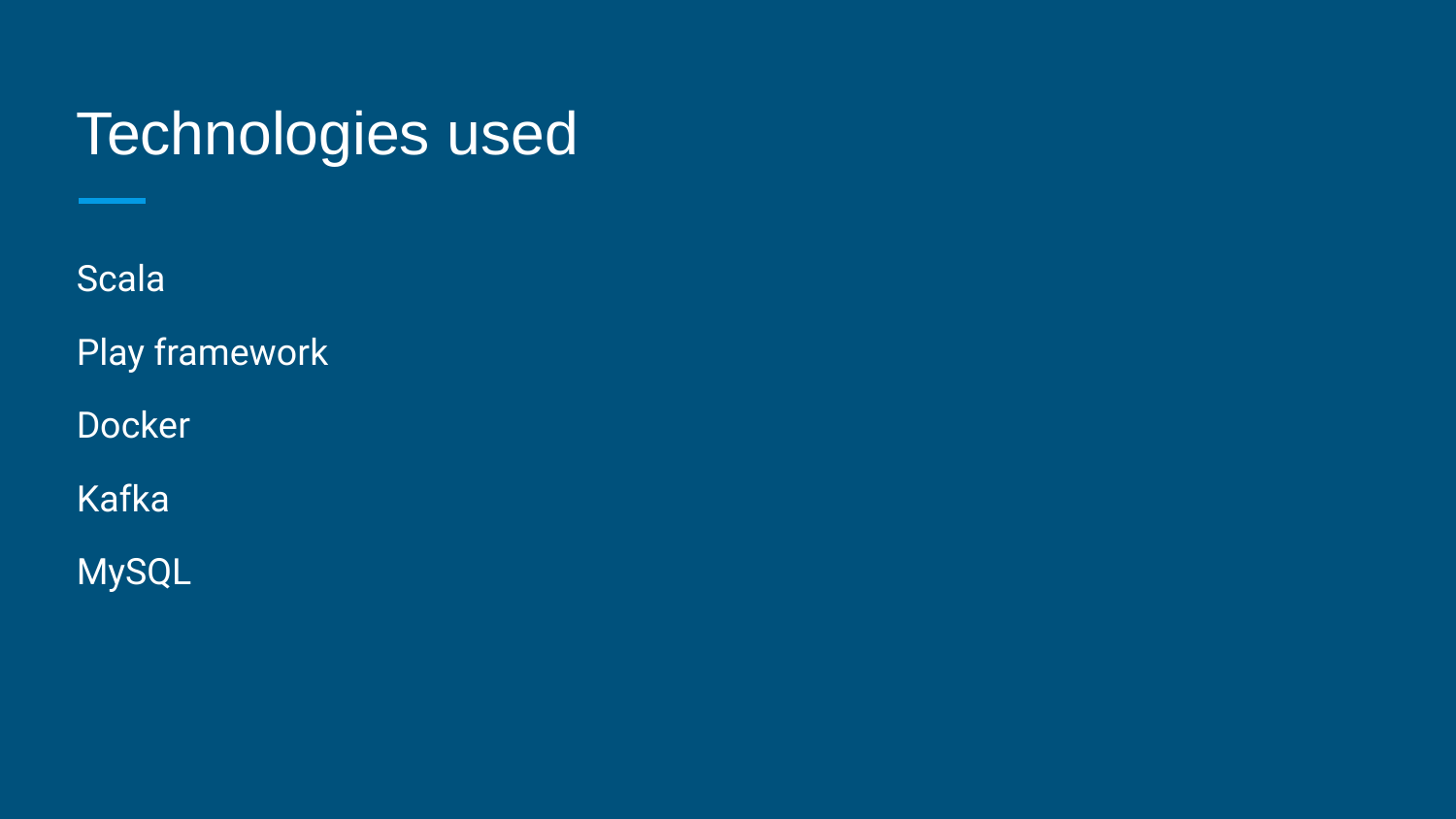

# Technologies used
Scala
Play framework
Docker
Kafka
MySQL